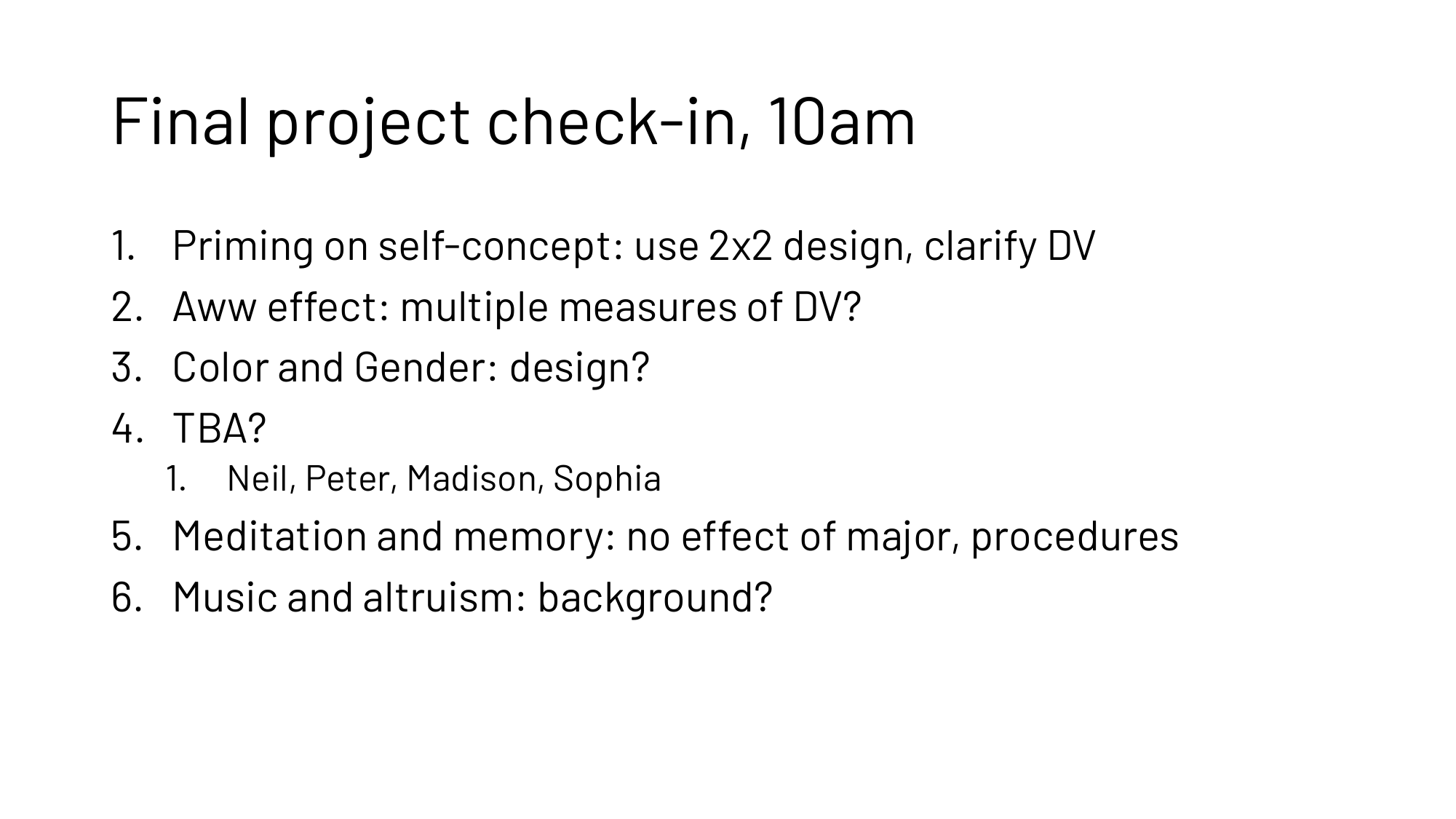

# Final project check-in, 10am
Priming on self-concept: use 2x2 design, clarify DV
Aww effect: multiple measures of DV?
Color and Gender: design?
TBA?
Neil, Peter, Madison, Sophia
Meditation and memory: no effect of major, procedures
Music and altruism: background?